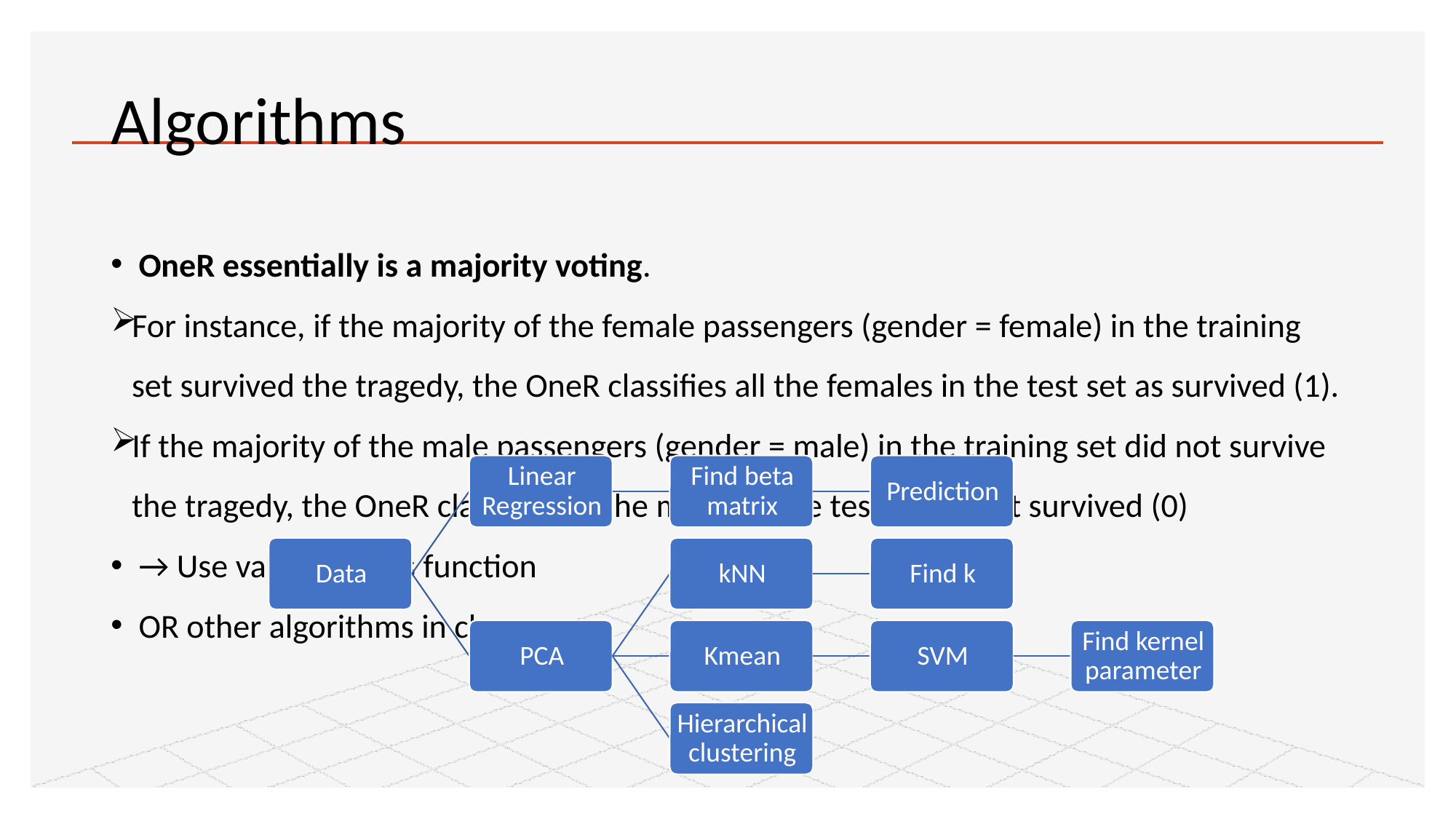

# Algorithms
OneR essentially is a majority voting.
For instance, if the majority of the female passengers (gender = female) in the training set survived the tragedy, the OneR classifies all the females in the test set as survived (1).
If the majority of the male passengers (gender = male) in the training set did not survive the tragedy, the OneR classifies all the males in the test set as not survived (0)
→ Use value_counts function
OR other algorithms in class

Data

Linear Regression

Find beta matrix

Prediction

PCA

kNN

Find k

Kmean

SVM

Find kernel parameter

Hierarchical clustering